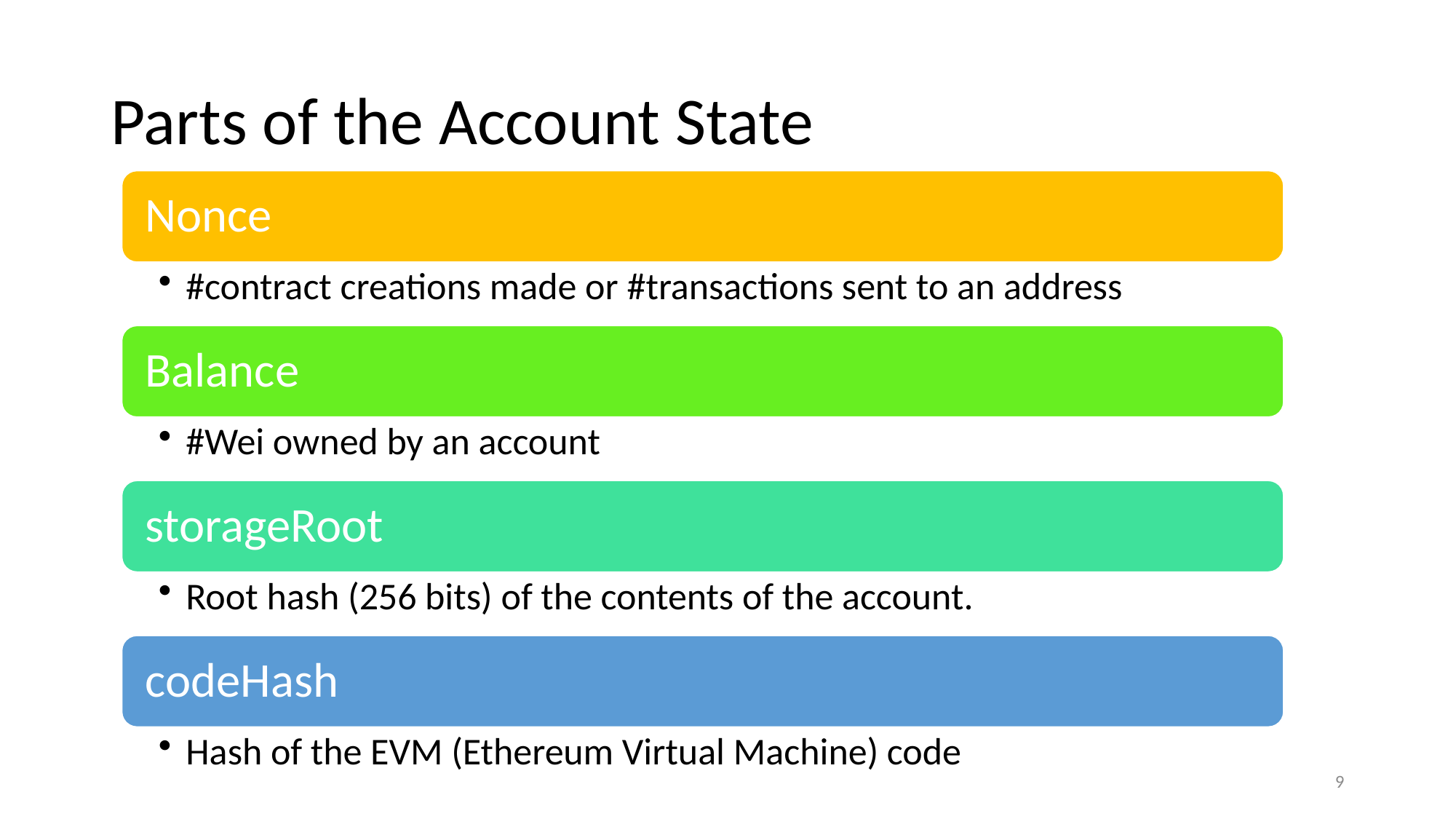

# Parts of the Account State
Nonce
#contract creations made or #transactions sent to an address
Balance
#Wei owned by an account
storageRoot
Root hash (256 bits) of the contents of the account.
codeHash
Hash of the EVM (Ethereum Virtual Machine) code
9